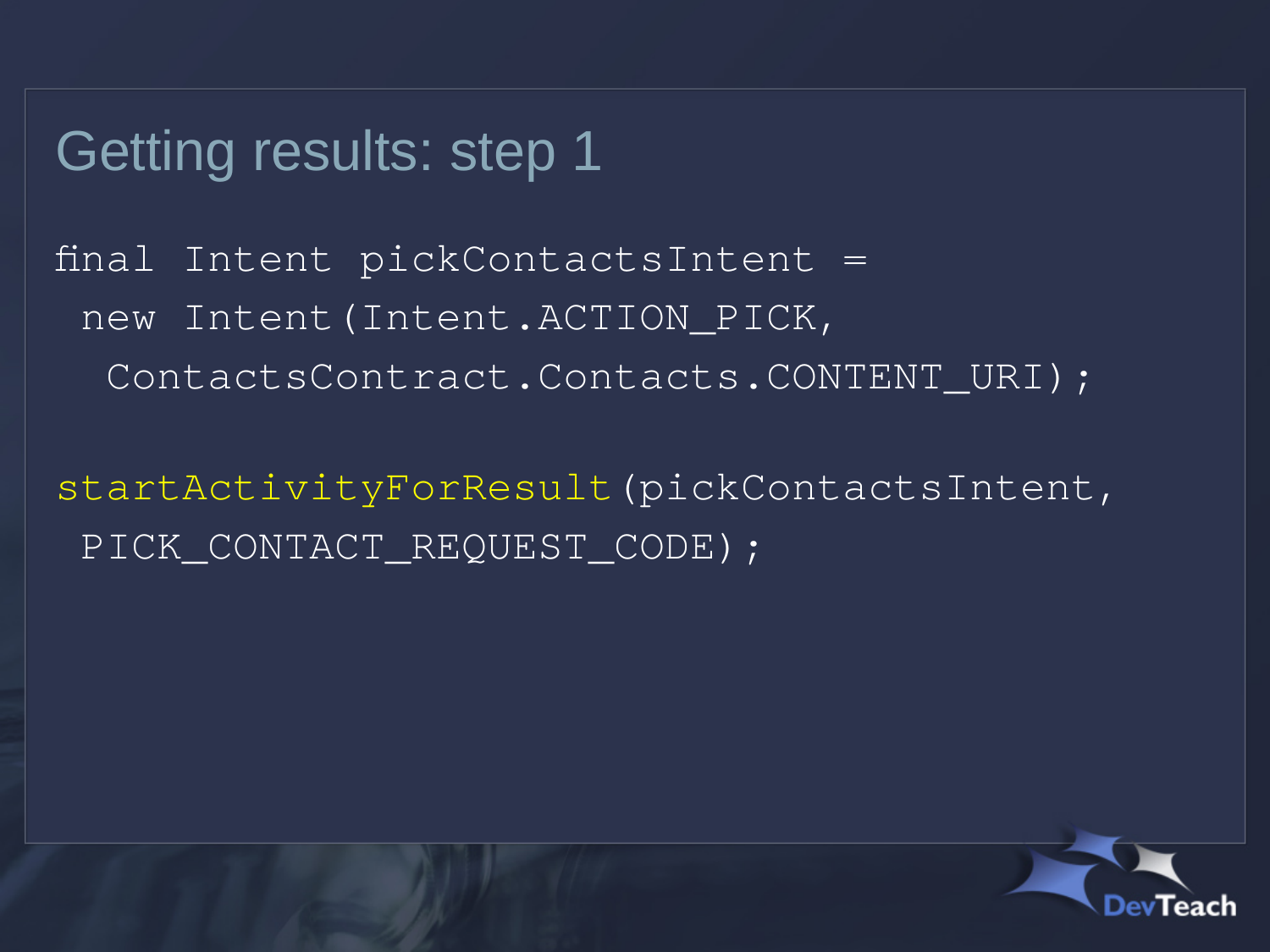

# Getting results: step 1
final Intent pickContactsIntent =
 new Intent(Intent.ACTION_PICK,
  ContactsContract.Contacts.CONTENT_URI);
                startActivityForResult(pickContactsIntent,
 PICK_CONTACT_REQUEST_CODE);